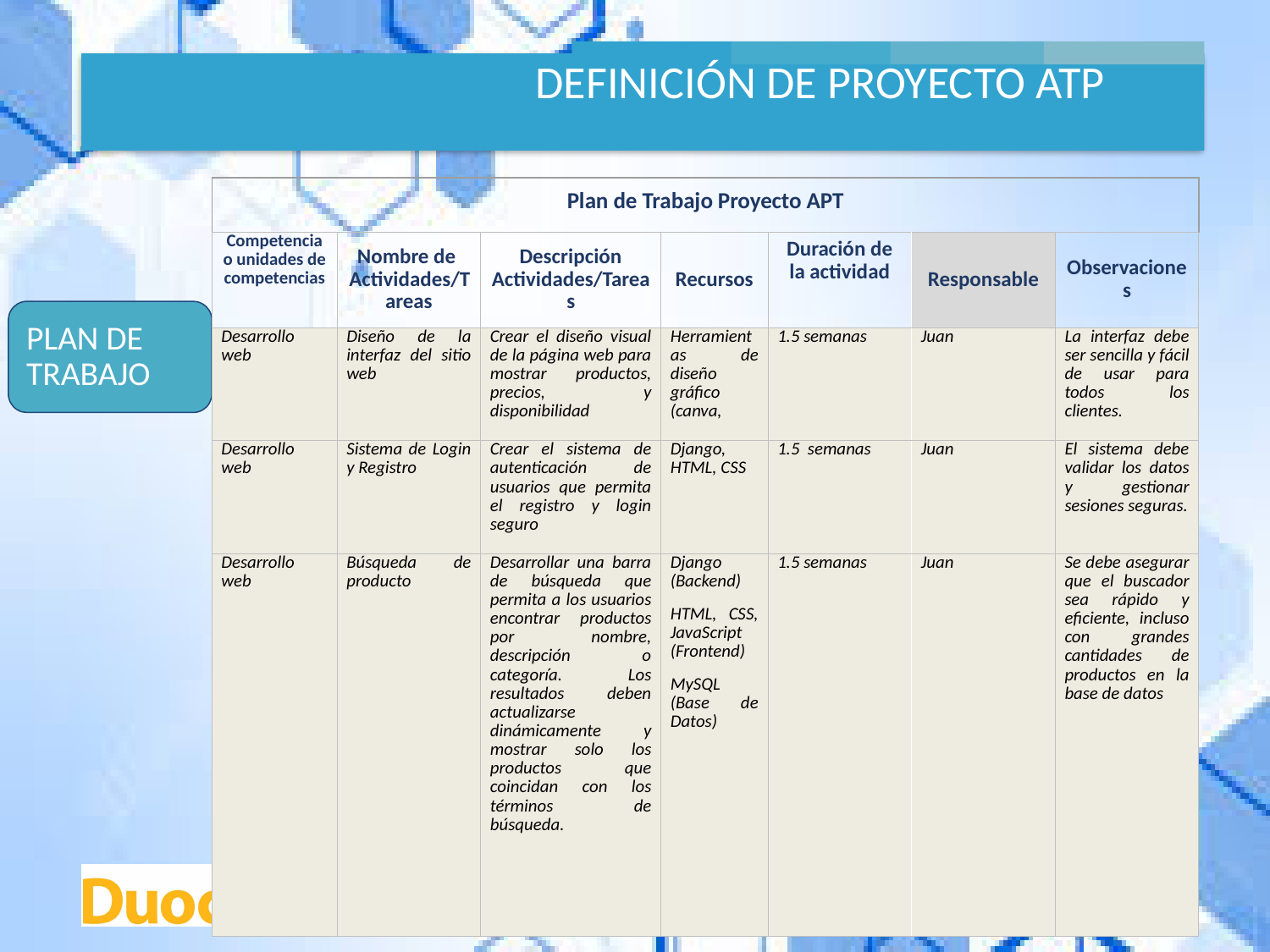

DEFINICIÓN DE PROYECTO ATP

| Plan de Trabajo Proyecto APT |  |  |  |  |  |  |
| --- | --- | --- | --- | --- | --- | --- |
| Competencia o unidades de competencias | Nombre de Actividades/Tareas | Descripción Actividades/Tareas | Recursos | Duración de la actividad | Responsable | Observaciones |
| Desarrollo web | Diseño de la interfaz del sitio web | Crear el diseño visual de la página web para mostrar productos, precios, y disponibilidad | Herramientas de diseño gráfico (canva, | 1.5 semanas | Juan | La interfaz debe ser sencilla y fácil de usar para todos los clientes. |
| Desarrollo web | Sistema de Login y Registro | Crear el sistema de autenticación de usuarios que permita el registro y login seguro | Django, HTML, CSS | 1.5 semanas | Juan | El sistema debe validar los datos y gestionar sesiones seguras. |
| Desarrollo web | Búsqueda de producto | Desarrollar una barra de búsqueda que permita a los usuarios encontrar productos por nombre, descripción o categoría. Los resultados deben actualizarse dinámicamente y mostrar solo los productos que coincidan con los términos de búsqueda. | Django (Backend) HTML, CSS, JavaScript (Frontend) MySQL (Base de Datos) | 1.5 semanas | Juan | Se debe asegurar que el buscador sea rápido y eficiente, incluso con grandes cantidades de productos en la base de datos |
PLAN DE TRABAJO